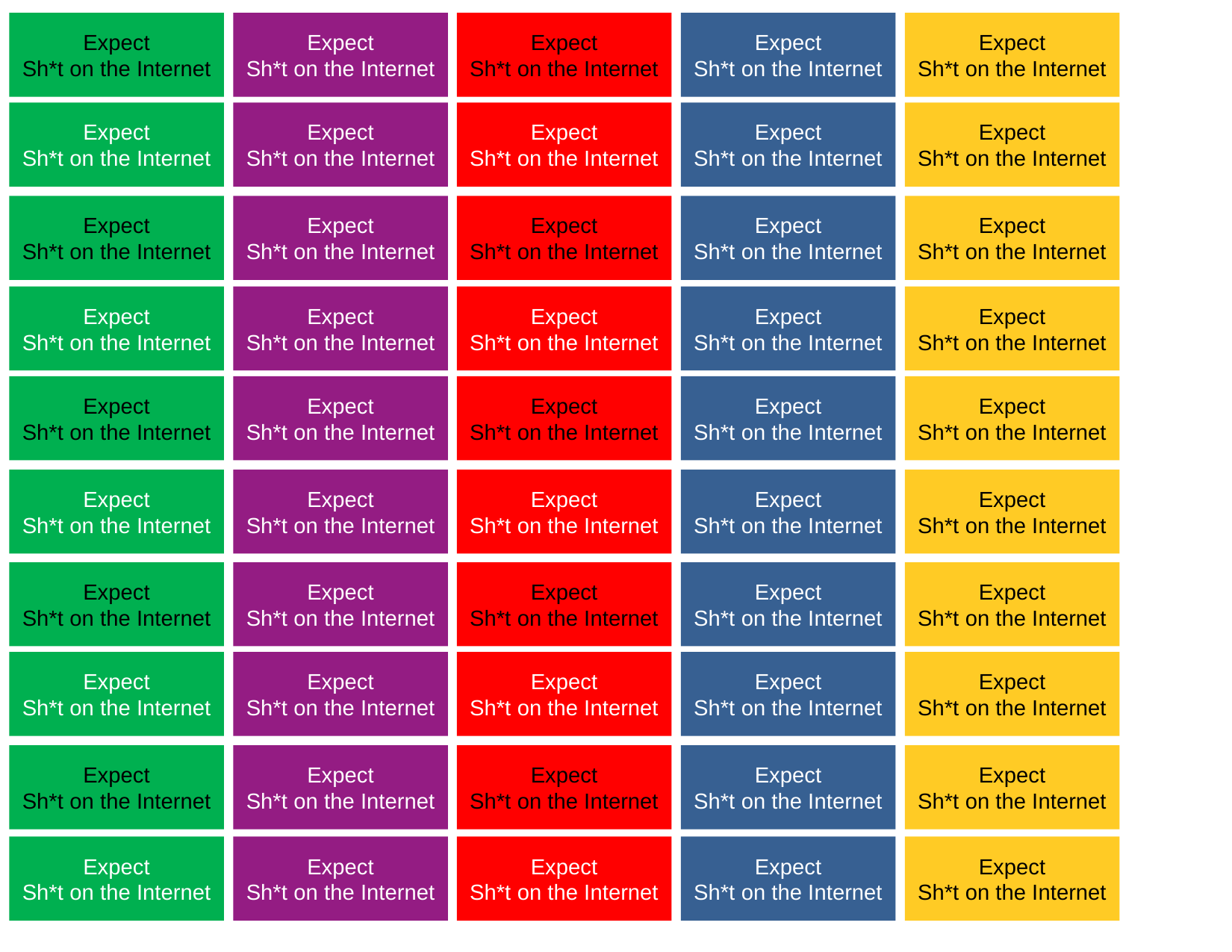

Expect
Sh*t on the Internet
Expect
Sh*t on the Internet
Expect
Sh*t on the Internet
Expect
Sh*t on the Internet
Expect
Sh*t on the Internet
Expect
Sh*t on the Internet
Expect
Sh*t on the Internet
Expect
Sh*t on the Internet
Expect
Sh*t on the Internet
Expect
Sh*t on the Internet
Expect
Sh*t on the Internet
Expect
Sh*t on the Internet
Expect
Sh*t on the Internet
Expect
Sh*t on the Internet
Expect
Sh*t on the Internet
Expect
Sh*t on the Internet
Expect
Sh*t on the Internet
Expect
Sh*t on the Internet
Expect
Sh*t on the Internet
Expect
Sh*t on the Internet
Expect
Sh*t on the Internet
Expect
Sh*t on the Internet
Expect
Sh*t on the Internet
Expect
Sh*t on the Internet
Expect
Sh*t on the Internet
Expect
Sh*t on the Internet
Expect
Sh*t on the Internet
Expect
Sh*t on the Internet
Expect
Sh*t on the Internet
Expect
Sh*t on the Internet
Expect
Sh*t on the Internet
Expect
Sh*t on the Internet
Expect
Sh*t on the Internet
Expect
Sh*t on the Internet
Expect
Sh*t on the Internet
Expect
Sh*t on the Internet
Expect
Sh*t on the Internet
Expect
Sh*t on the Internet
Expect
Sh*t on the Internet
Expect
Sh*t on the Internet
Expect
Sh*t on the Internet
Expect
Sh*t on the Internet
Expect
Sh*t on the Internet
Expect
Sh*t on the Internet
Expect
Sh*t on the Internet
Expect
Sh*t on the Internet
Expect
Sh*t on the Internet
Expect
Sh*t on the Internet
Expect
Sh*t on the Internet
Expect
Sh*t on the Internet